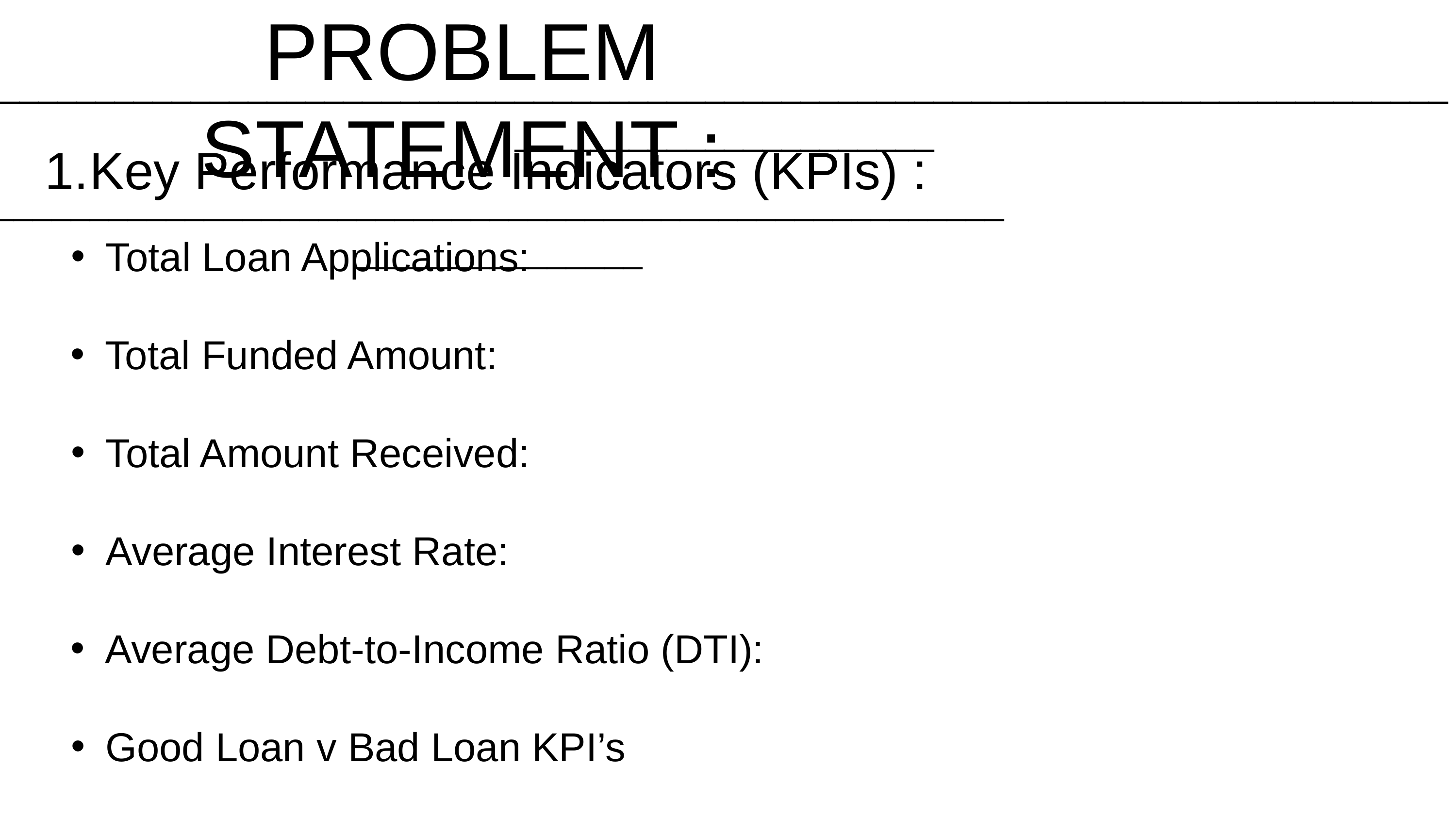

PROBLEM STATEMENT :
__________________________________________________________________________________________________
Key Performance Indicators (KPIs) :
____________________________________________________________________
Total Loan Applications:
Total Funded Amount:
Total Amount Received:
Average Interest Rate:
Average Debt-to-Income Ratio (DTI):
Good Loan v Bad Loan KPI’s